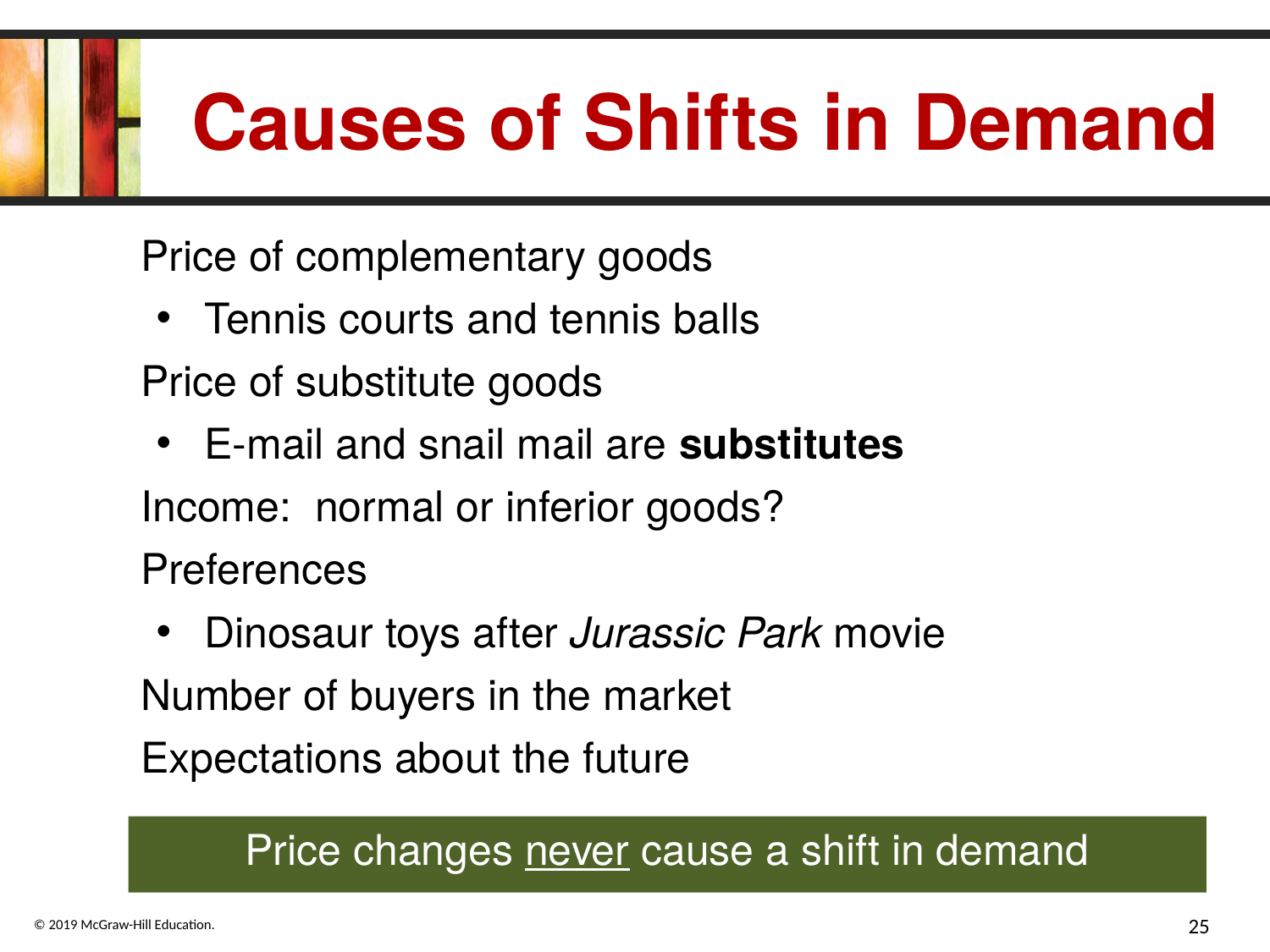

# Causes of Shifts in Demand
Price of complementary goods
Tennis courts and tennis balls
Price of substitute goods
E-mail and snail mail are substitutes
Income:  normal or inferior goods?
Preferences
Dinosaur toys after Jurassic Park movie
Number of buyers in the market
Expectations about the future
Price changes never cause a shift in demand